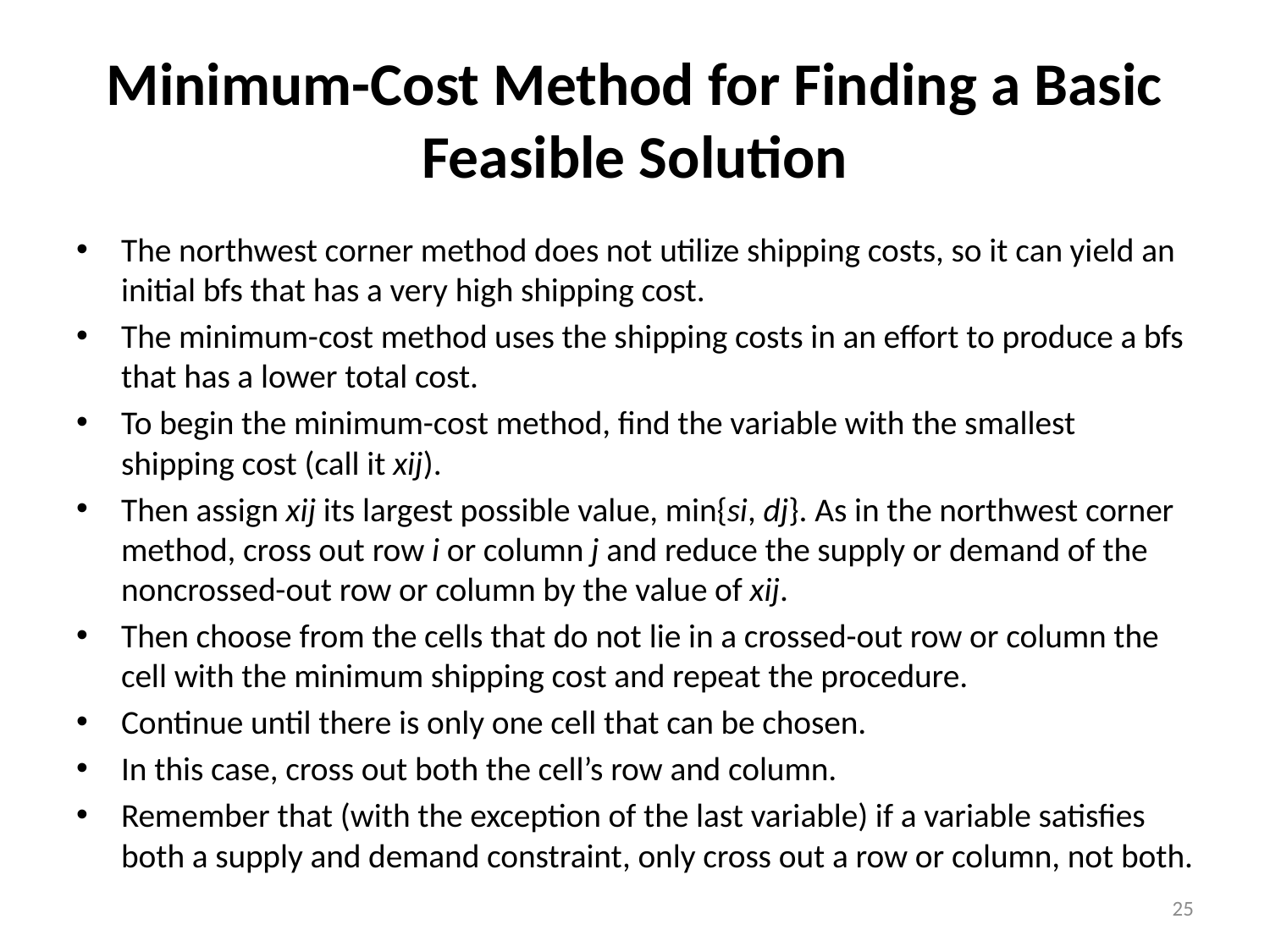

# Minimum-Cost Method for Finding a Basic Feasible Solution
The northwest corner method does not utilize shipping costs, so it can yield an initial bfs that has a very high shipping cost.
The minimum-cost method uses the shipping costs in an effort to produce a bfs that has a lower total cost.
To begin the minimum-cost method, find the variable with the smallest shipping cost (call it xij).
Then assign xij its largest possible value, min{si, dj}. As in the northwest corner method, cross out row i or column j and reduce the supply or demand of the noncrossed-out row or column by the value of xij.
Then choose from the cells that do not lie in a crossed-out row or column the cell with the minimum shipping cost and repeat the procedure.
Continue until there is only one cell that can be chosen.
In this case, cross out both the cell’s row and column.
Remember that (with the exception of the last variable) if a variable satisfies both a supply and demand constraint, only cross out a row or column, not both.
25